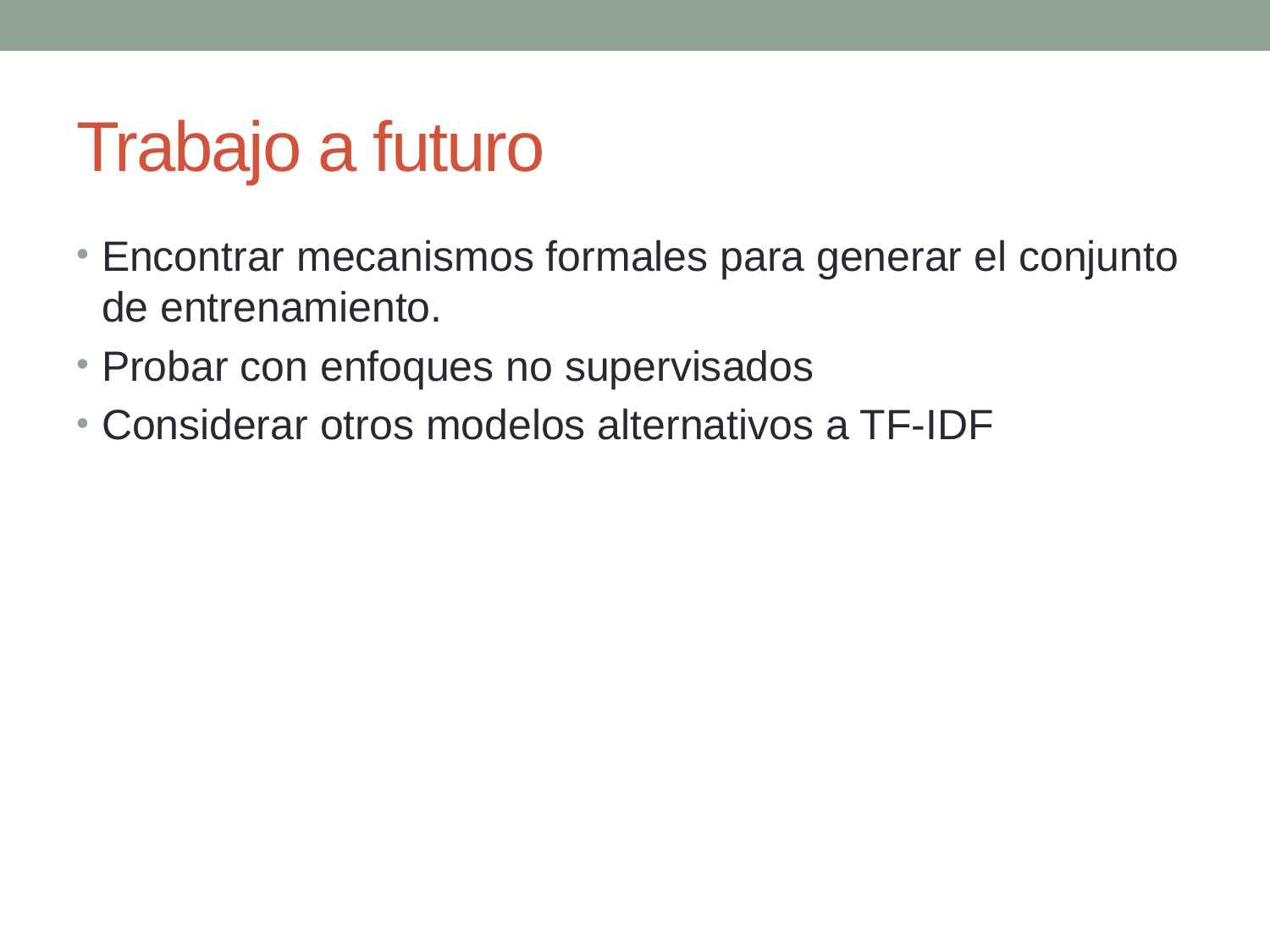

# Trabajo a futuro
Encontrar mecanismos formales para generar el conjunto de entrenamiento.
Probar con enfoques no supervisados
Considerar otros modelos alternativos a TF-IDF